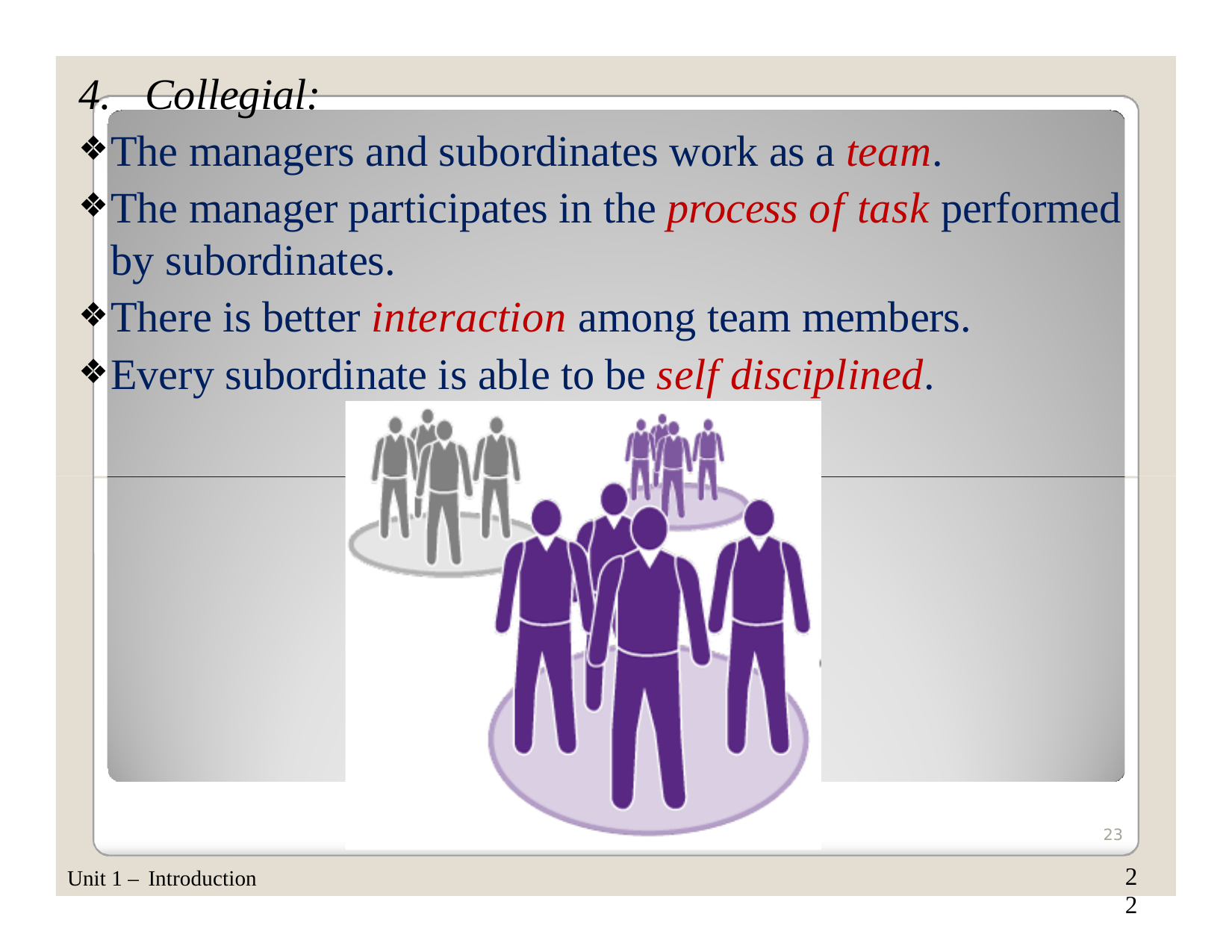

4.	Collegial:
The managers and subordinates work as a team.
The manager participates in the process of task performed  by subordinates.
There is better interaction among team members.
Every subordinate is able to be self disciplined.

23
2 2
Unit 1 – Introduction